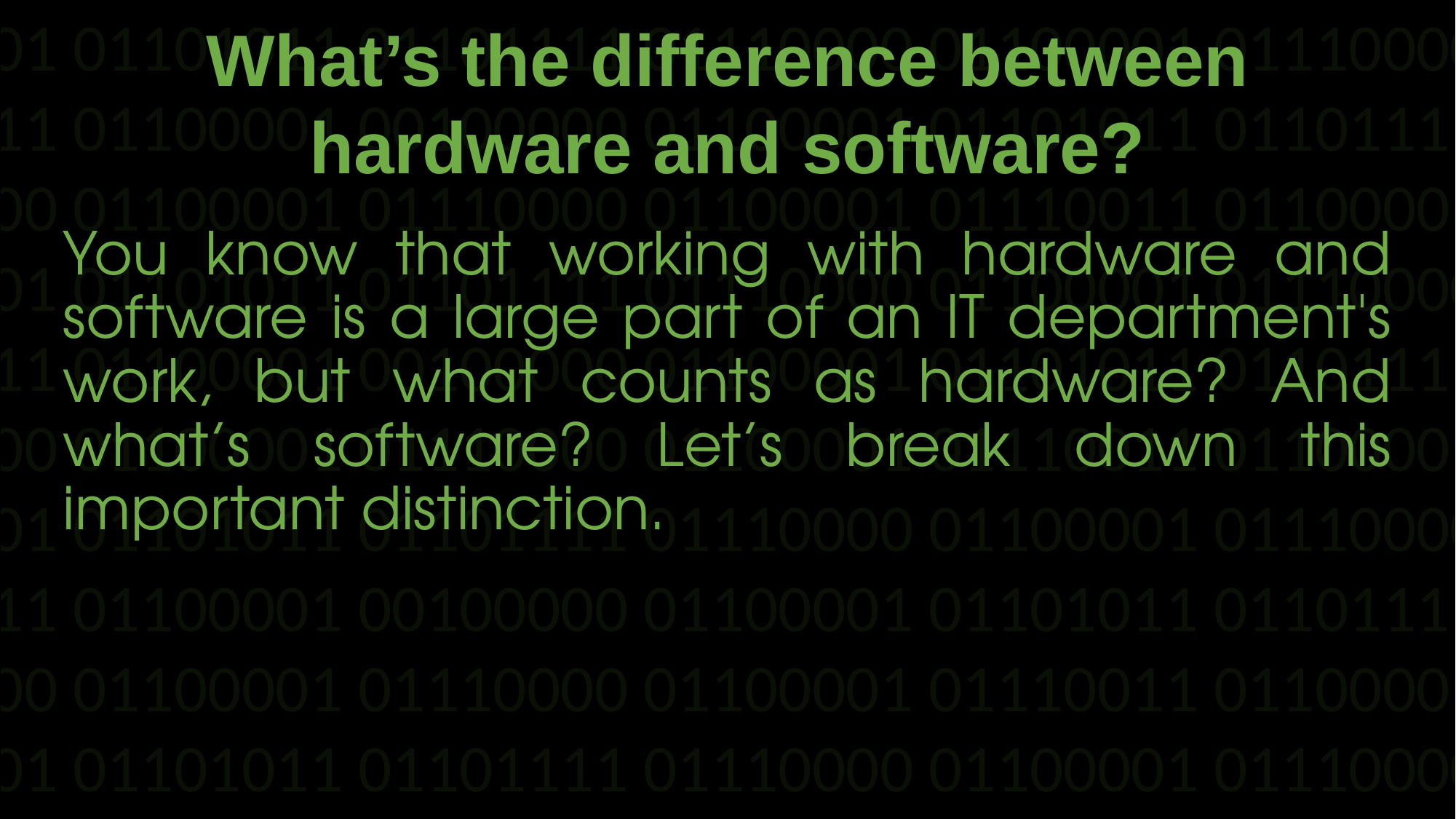

01110000 01100001 01110000 01100001 01110011 01100001 00100000 01100001 01101011 01101111 01110000 01100001 01110000 01100001 01110011 01100001 00100000 01100001 01101011 01101111
01110000 01100001 01110000 01100001 01110011 01100001 00100000 01100001 01101011 01101111 01110000 01100001 01110000 01100001 01110011 01100001 00100000 01100001 01101011 01101111
01110000 01100001 01110000 01100001 01110011 01100001 00100000 01100001 01101011 01101111 01110000 01100001 01110000 01100001 01110011 01100001 00100000 01100001 01101011 01101111
01110000 01100001 01110000 01100001 01110011 01100001 00100000 01100001 01101011 01101111 01110000 01100001 01110000 01100001 01110011 01100001 00100000 01100001 01101011 01101111
What’s the difference between hardware and software?
You know that working with hardware and software is a large part of an IT department's work, but what counts as hardware? And what’s software? Let’s break down this important distinction.